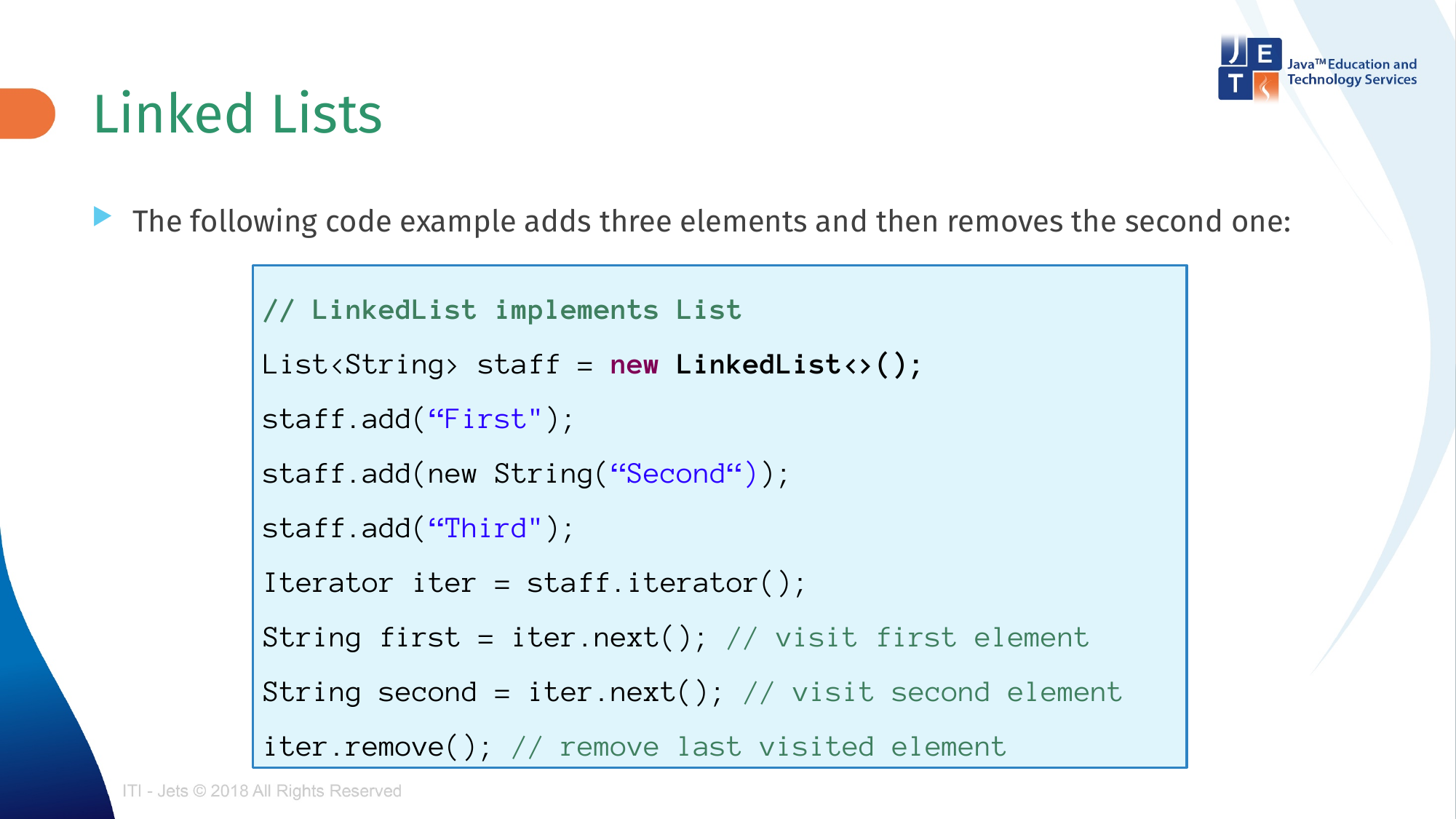

# Linked Lists
The following code example adds three elements and then removes the second one:
// LinkedList implements List
List<String> staff = new LinkedList<>();
staff.add(“First");
staff.add(new String(“Second“));
staff.add(“Third");
Iterator iter = staff.iterator();
String first = iter.next(); // visit first element
String second = iter.next(); // visit second element
iter.remove(); // remove last visited element